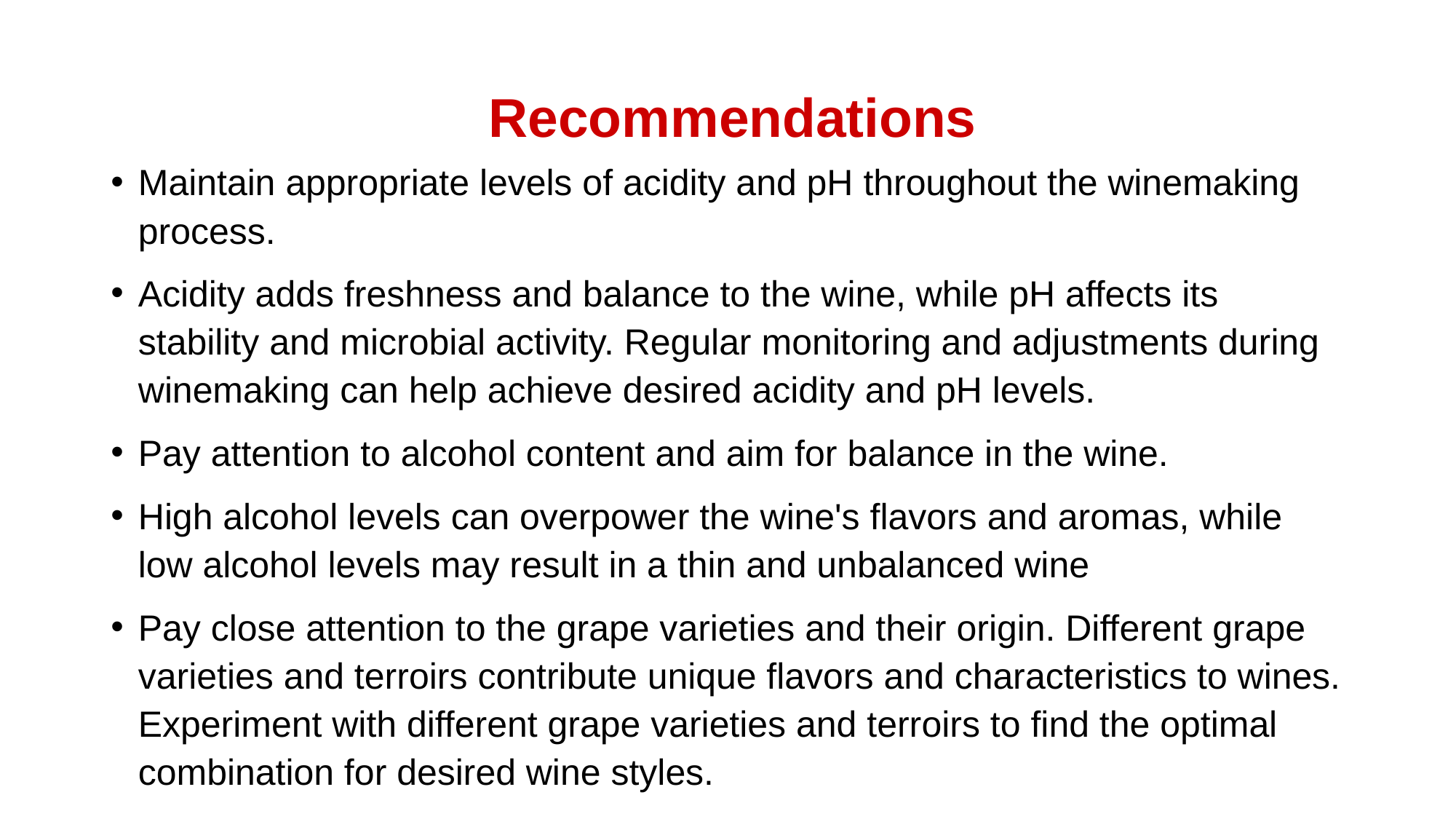

# Recommendations
Maintain appropriate levels of acidity and pH throughout the winemaking process.
Acidity adds freshness and balance to the wine, while pH affects its stability and microbial activity. Regular monitoring and adjustments during winemaking can help achieve desired acidity and pH levels.
Pay attention to alcohol content and aim for balance in the wine.
High alcohol levels can overpower the wine's flavors and aromas, while low alcohol levels may result in a thin and unbalanced wine
Pay close attention to the grape varieties and their origin. Different grape varieties and terroirs contribute unique flavors and characteristics to wines. Experiment with different grape varieties and terroirs to find the optimal combination for desired wine styles.